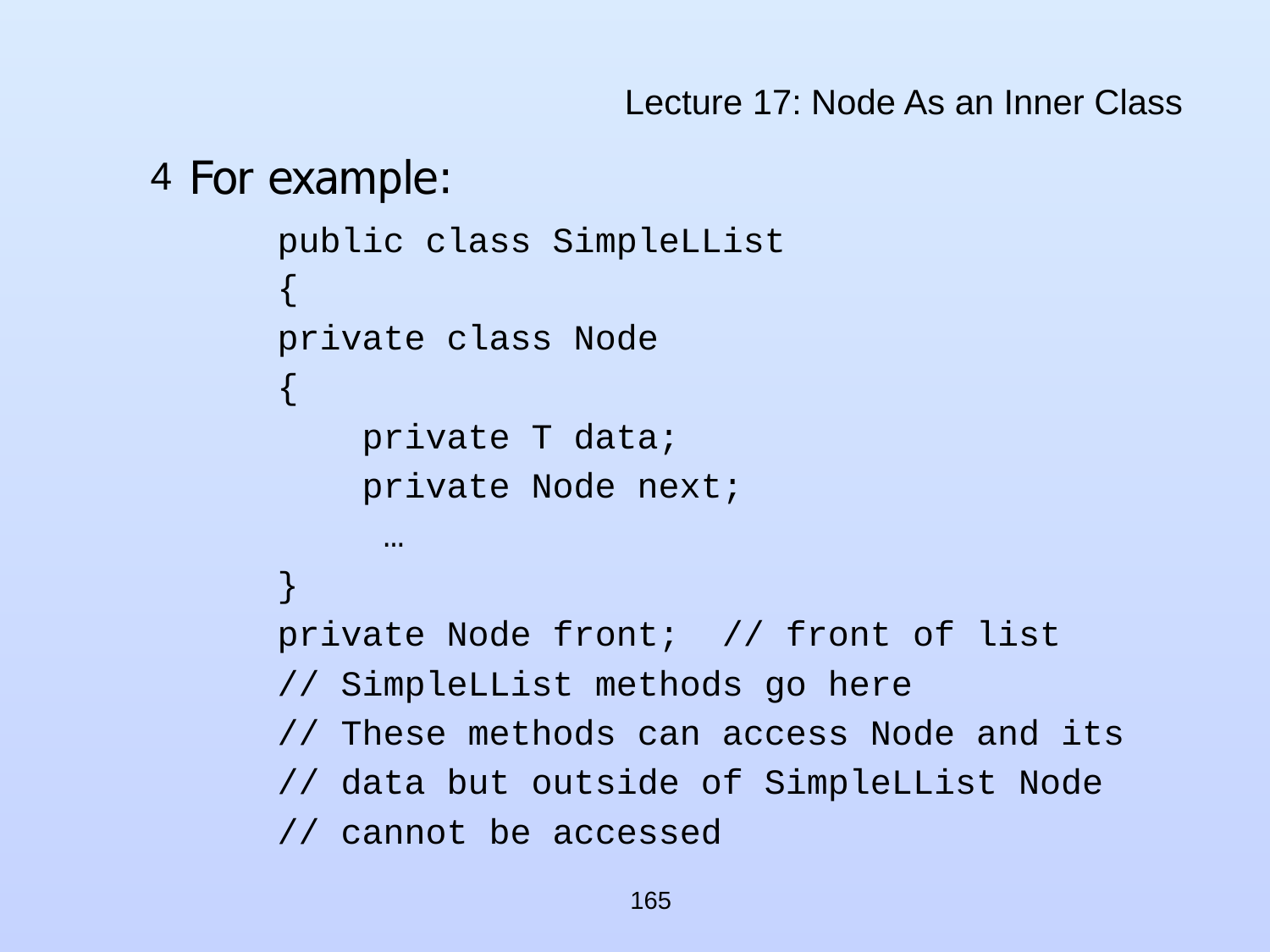

# Lecture 17: Node As an Inner Class
For example:
	public class SimpleLList
	{
private class Node
{
    private T data;
    private Node next;
     …
}
private Node front;  // front of list
// SimpleLList methods go here
// These methods can access Node and its
// data but outside of SimpleLList Node
// cannot be accessed

165